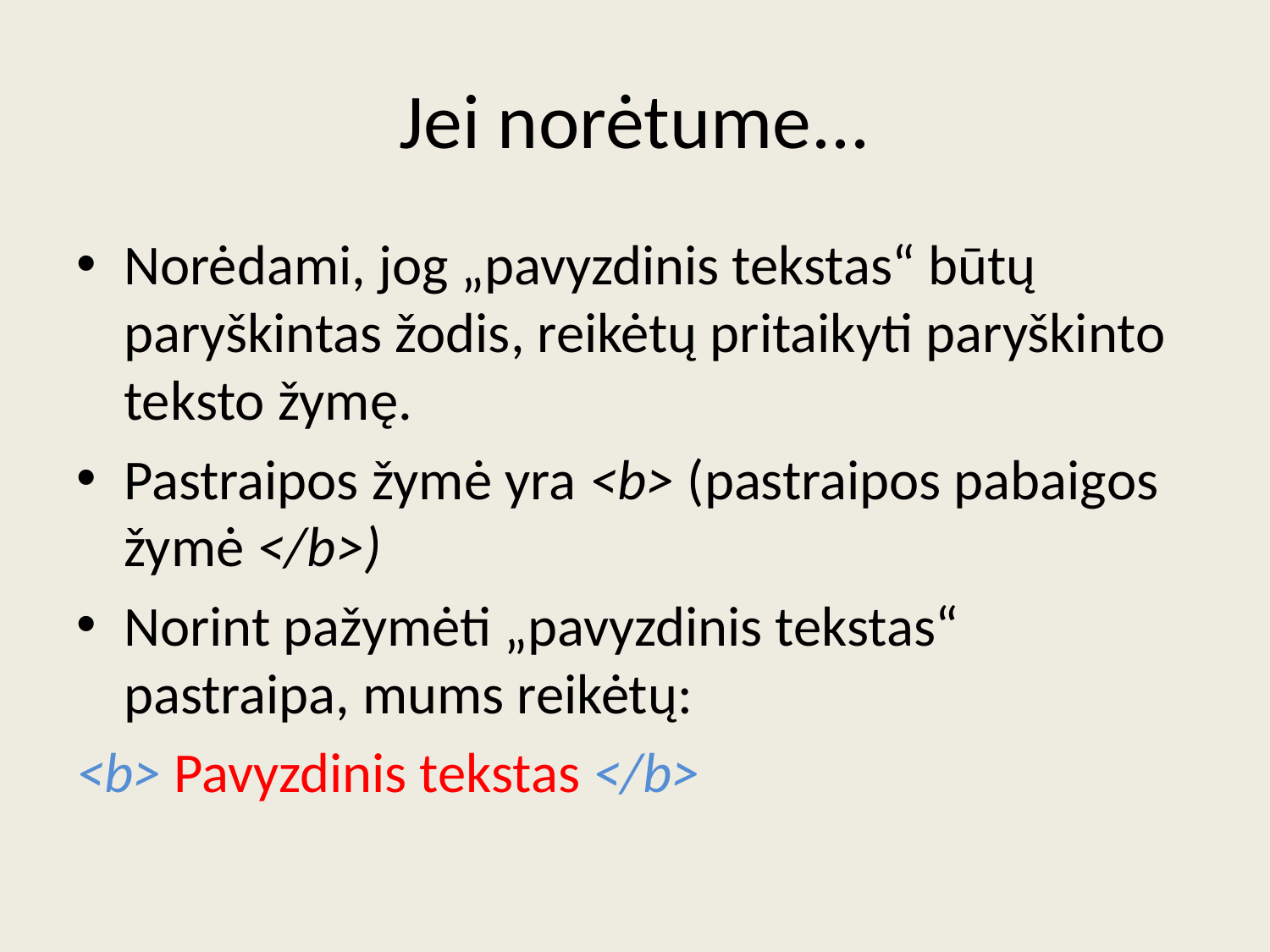

# Jei norėtume...
Norėdami, jog „pavyzdinis tekstas“ būtų paryškintas žodis, reikėtų pritaikyti paryškinto teksto žymę.
Pastraipos žymė yra <b> (pastraipos pabaigos žymė </b>)
Norint pažymėti „pavyzdinis tekstas“ pastraipa, mums reikėtų:
<b> Pavyzdinis tekstas </b>